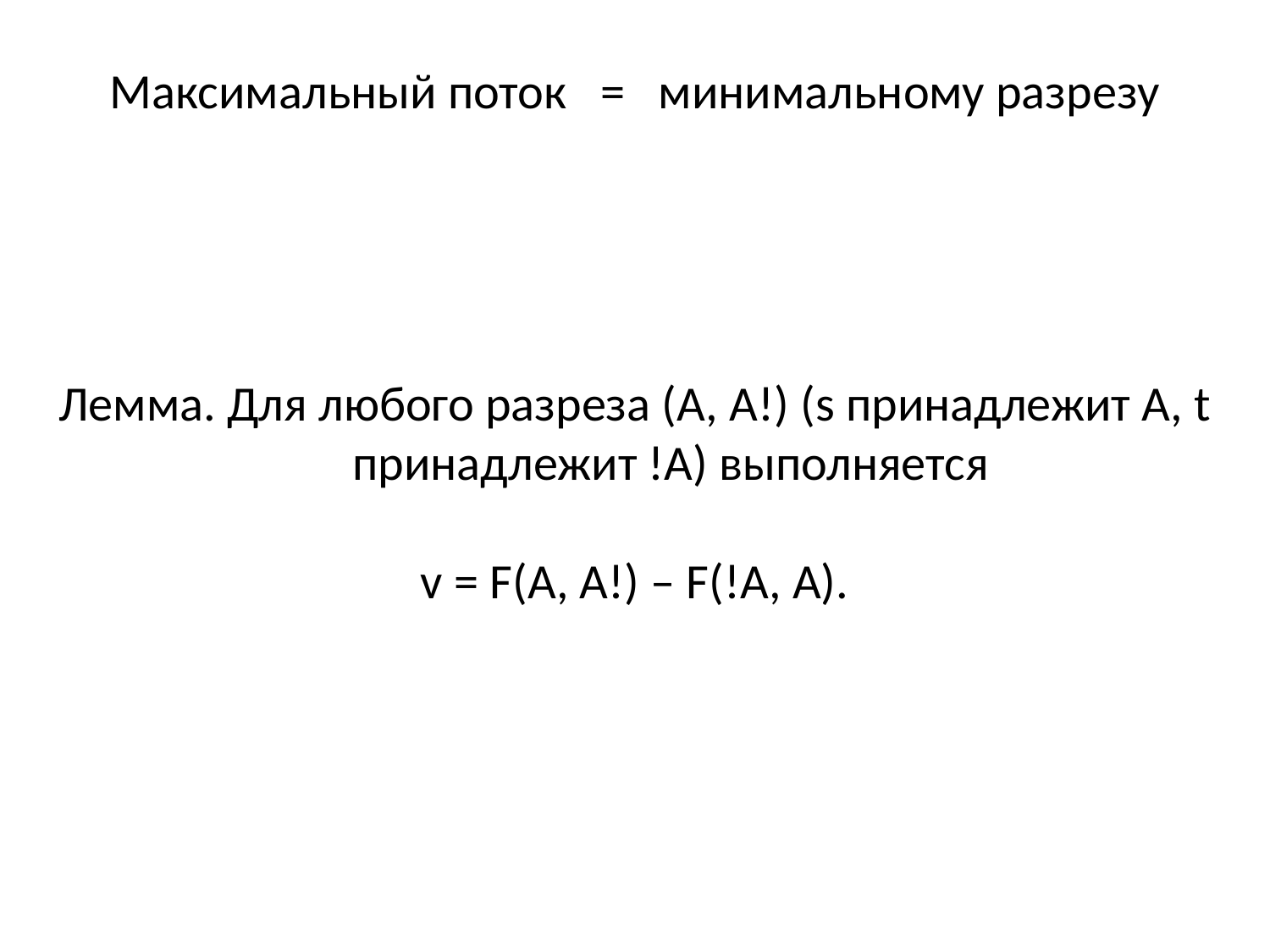

Максимальный поток   =   минимальному разрезу
Лемма. Для любого разреза (A, A!) (s принадлежит A, t принадлежит !A) выполняется

v = F(A, A!) – F(!A, A).